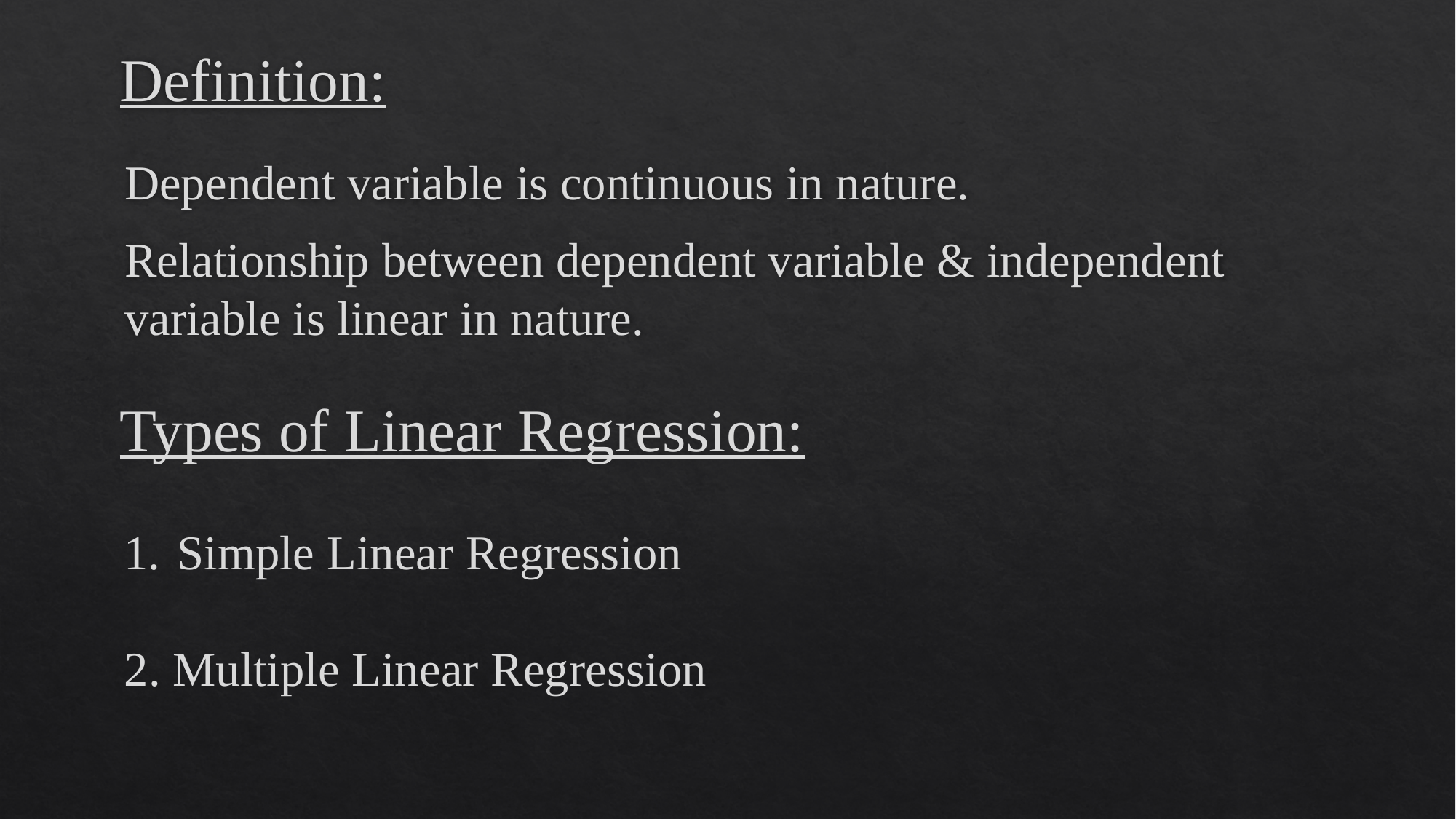

# Definition:
Dependent variable is continuous in nature.
Relationship between dependent variable & independent variable is linear in nature.
Types of Linear Regression:
 Simple Linear Regression

2. Multiple Linear Regression